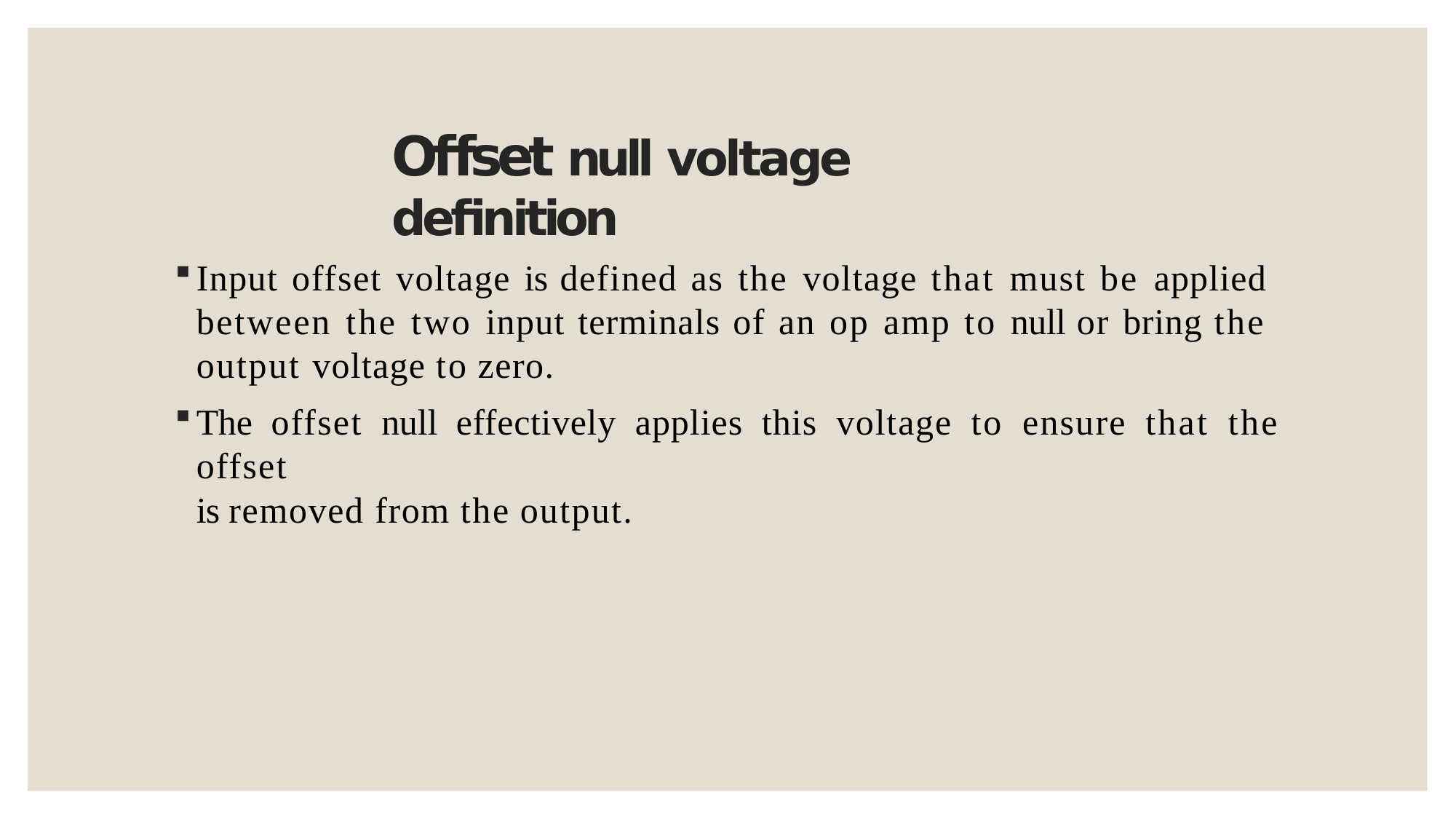

# Offset null voltage definition
Input offset voltage is defined as the voltage that must be applied  between the two input terminals of an op amp to null or bring the  output voltage to zero.
The offset null effectively applies this voltage to ensure that the offset
is removed from the output.